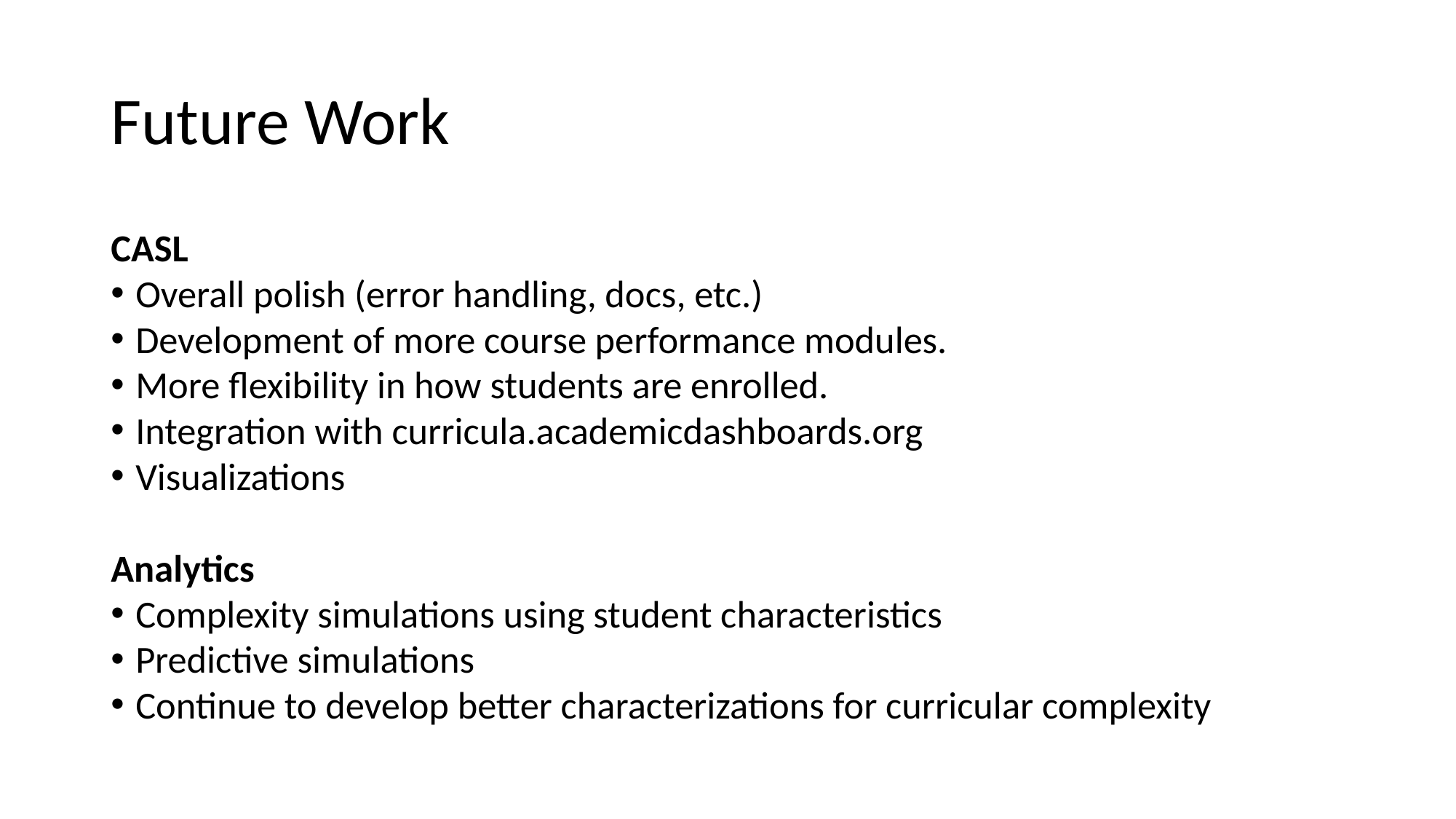

# Future Work
CASL
Overall polish (error handling, docs, etc.)
Development of more course performance modules.
More flexibility in how students are enrolled.
Integration with curricula.academicdashboards.org
Visualizations

Analytics
Complexity simulations using student characteristics
Predictive simulations
Continue to develop better characterizations for curricular complexity